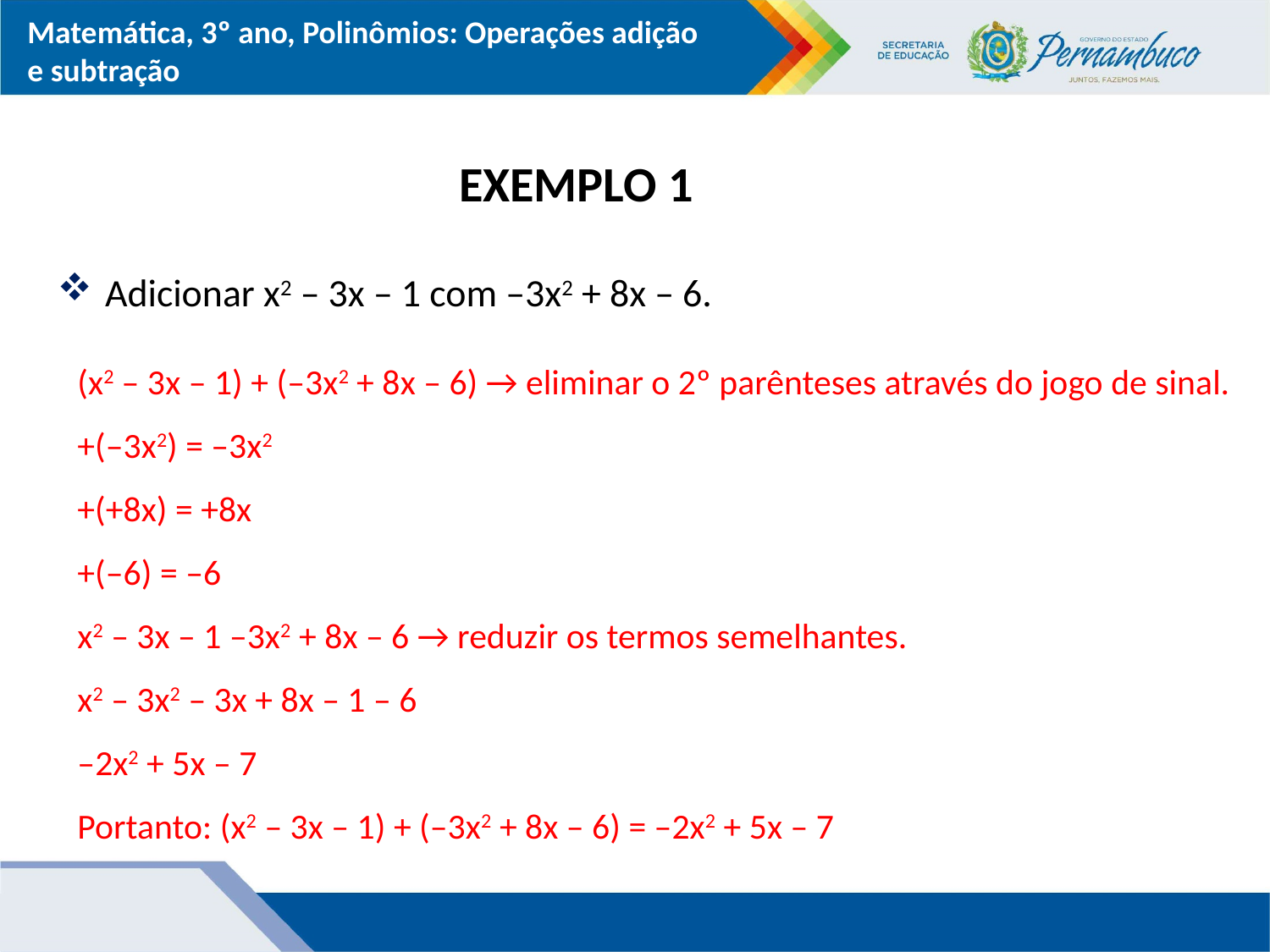

EXEMPLO 1
Adicionar x2 – 3x – 1 com –3x2 + 8x – 6.
(x2 – 3x – 1) + (–3x2 + 8x – 6) → eliminar o 2º parênteses através do jogo de sinal.
+(–3x2) = –3x2
+(+8x) = +8x
+(–6) = –6
x2 – 3x – 1 –3x2 + 8x – 6 → reduzir os termos semelhantes.
x2 – 3x2 – 3x + 8x – 1 – 6
–2x2 + 5x – 7
Portanto: (x2 – 3x – 1) + (–3x2 + 8x – 6) = –2x2 + 5x – 7